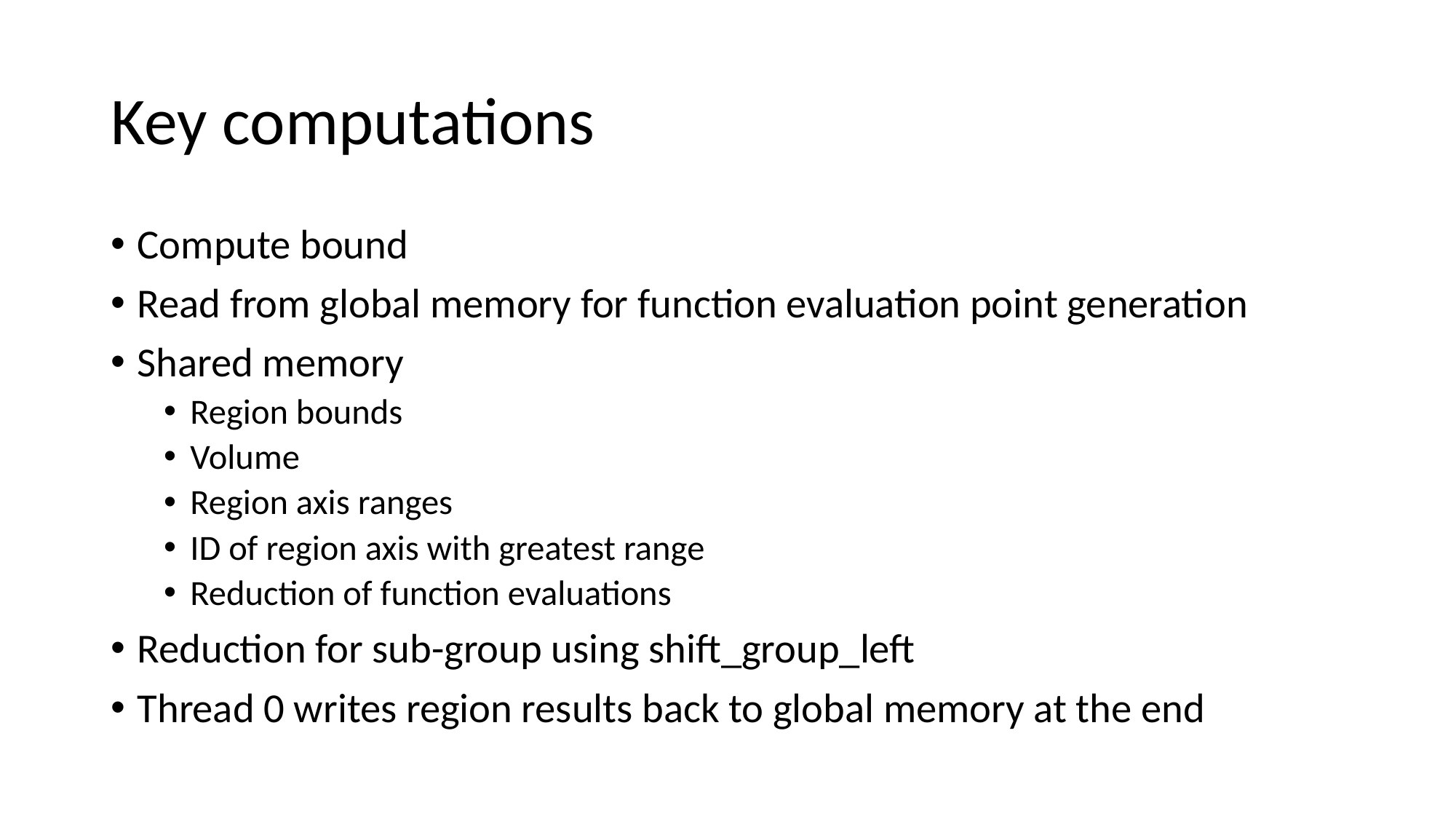

# Key computations
Compute bound
Read from global memory for function evaluation point generation
Shared memory
Region bounds
Volume
Region axis ranges
ID of region axis with greatest range
Reduction of function evaluations
Reduction for sub-group using shift_group_left
Thread 0 writes region results back to global memory at the end